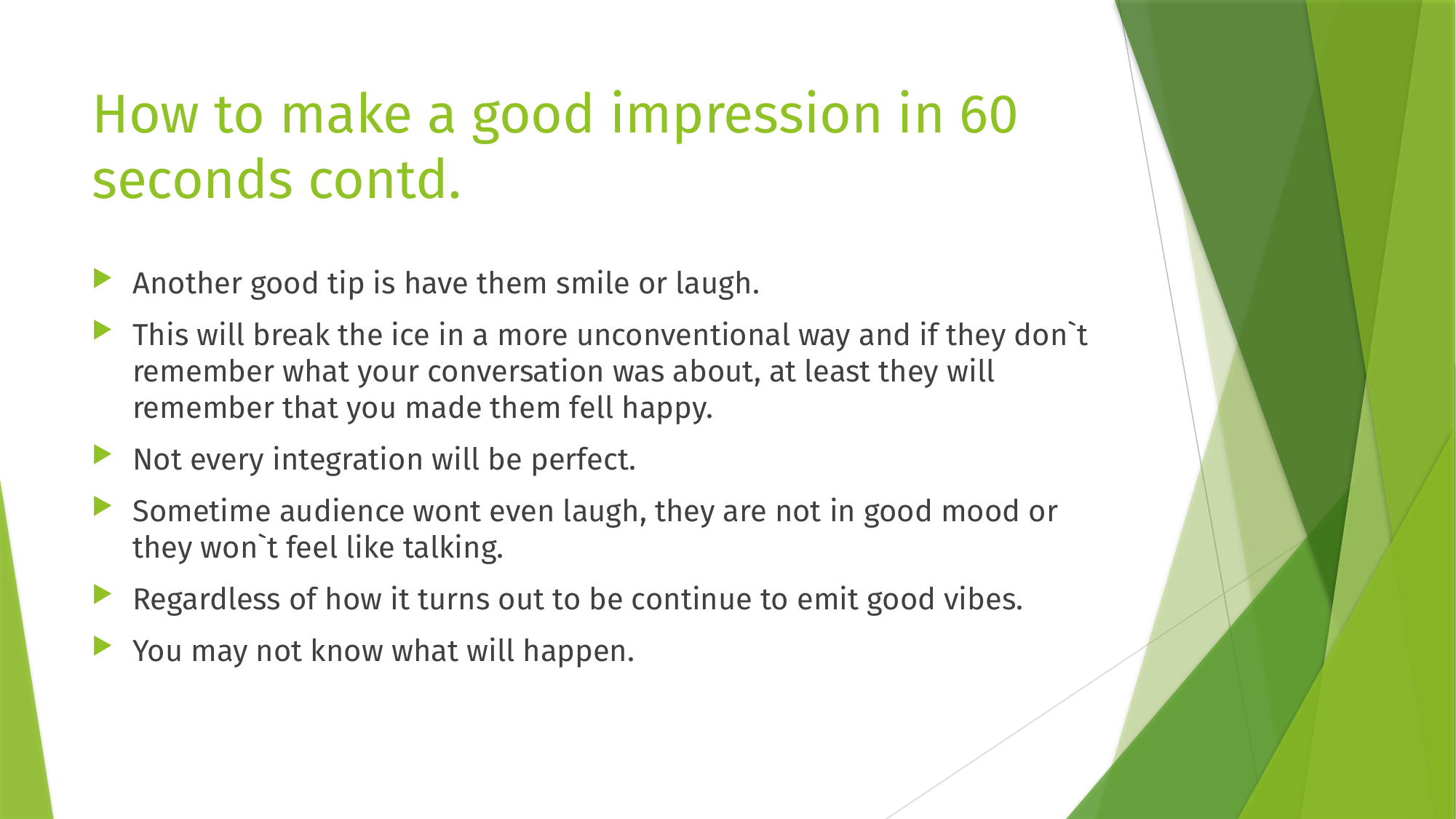

# How to make a good impression in 60 seconds contd.
Another good tip is have them smile or laugh.
This will break the ice in a more unconventional way and if they don`t remember what your conversation was about, at least they will remember that you made them fell happy.
Not every integration will be perfect.
Sometime audience wont even laugh, they are not in good mood or they won`t feel like talking.
Regardless of how it turns out to be continue to emit good vibes.
You may not know what will happen.